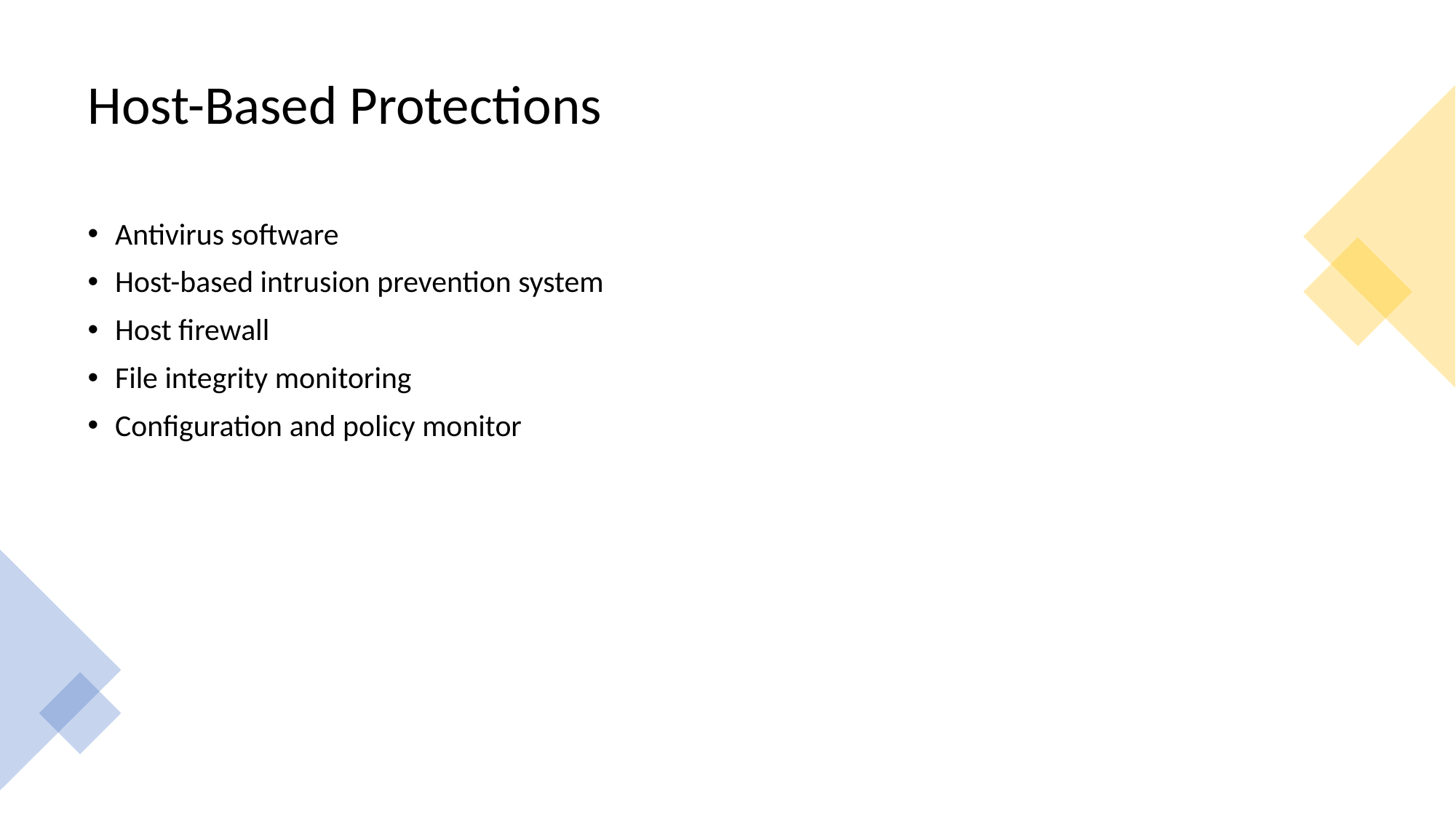

# Host-Based Protections

Antivirus software
Host-based intrusion prevention system
Host firewall
File integrity monitoring
Configuration and policy monitor